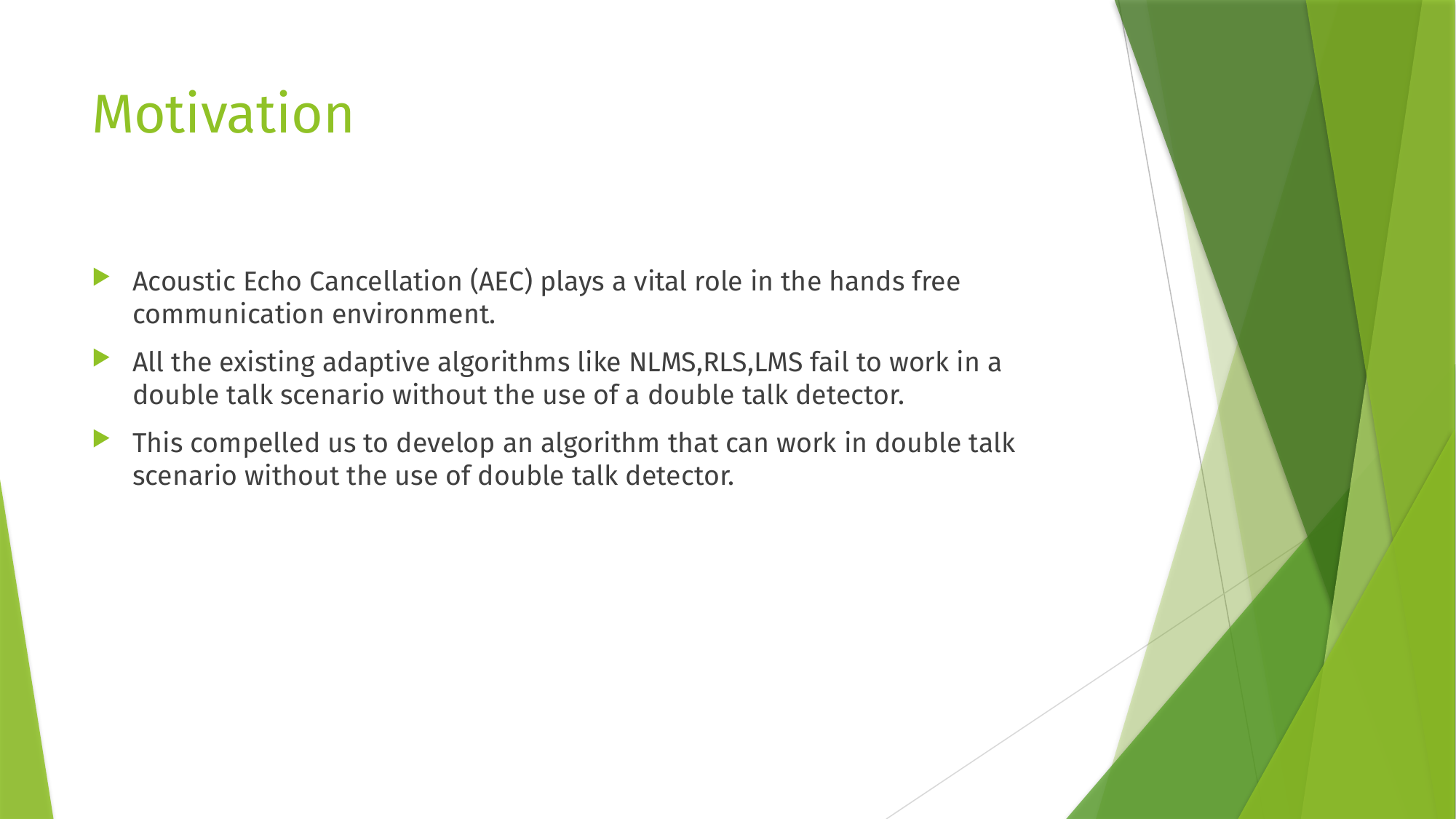

# Motivation
Acoustic Echo Cancellation (AEC) plays a vital role in the hands free communication environment.
All the existing adaptive algorithms like NLMS,RLS,LMS fail to work in a double talk scenario without the use of a double talk detector.
This compelled us to develop an algorithm that can work in double talk scenario without the use of double talk detector.